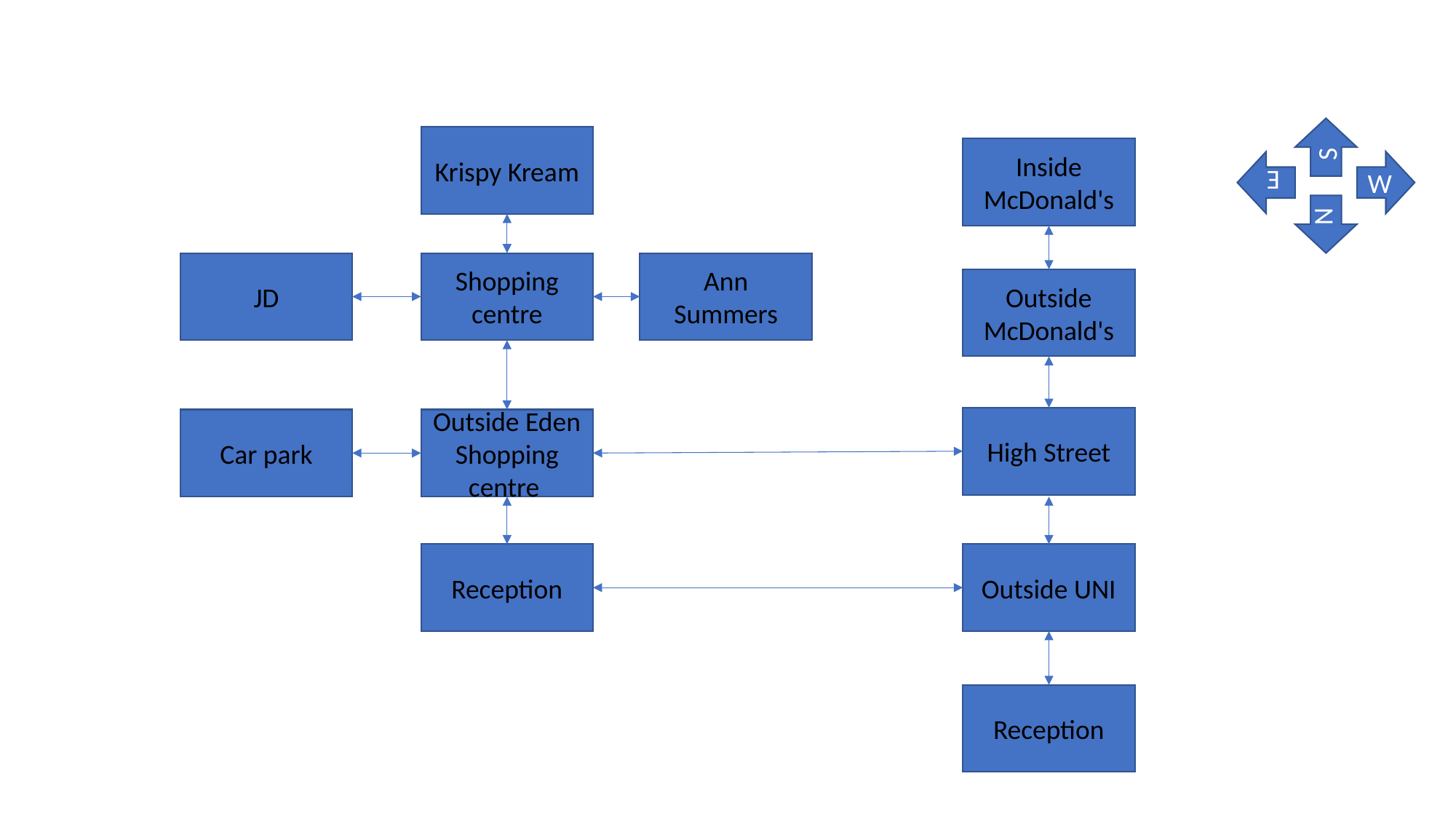

S
Krispy Kream
Inside McDonald's
E
W
N
JD
Shopping centre
Ann Summers
Outside McDonald's
High Street
Car park
Outside Eden Shopping centre
Reception
Outside UNI
Reception